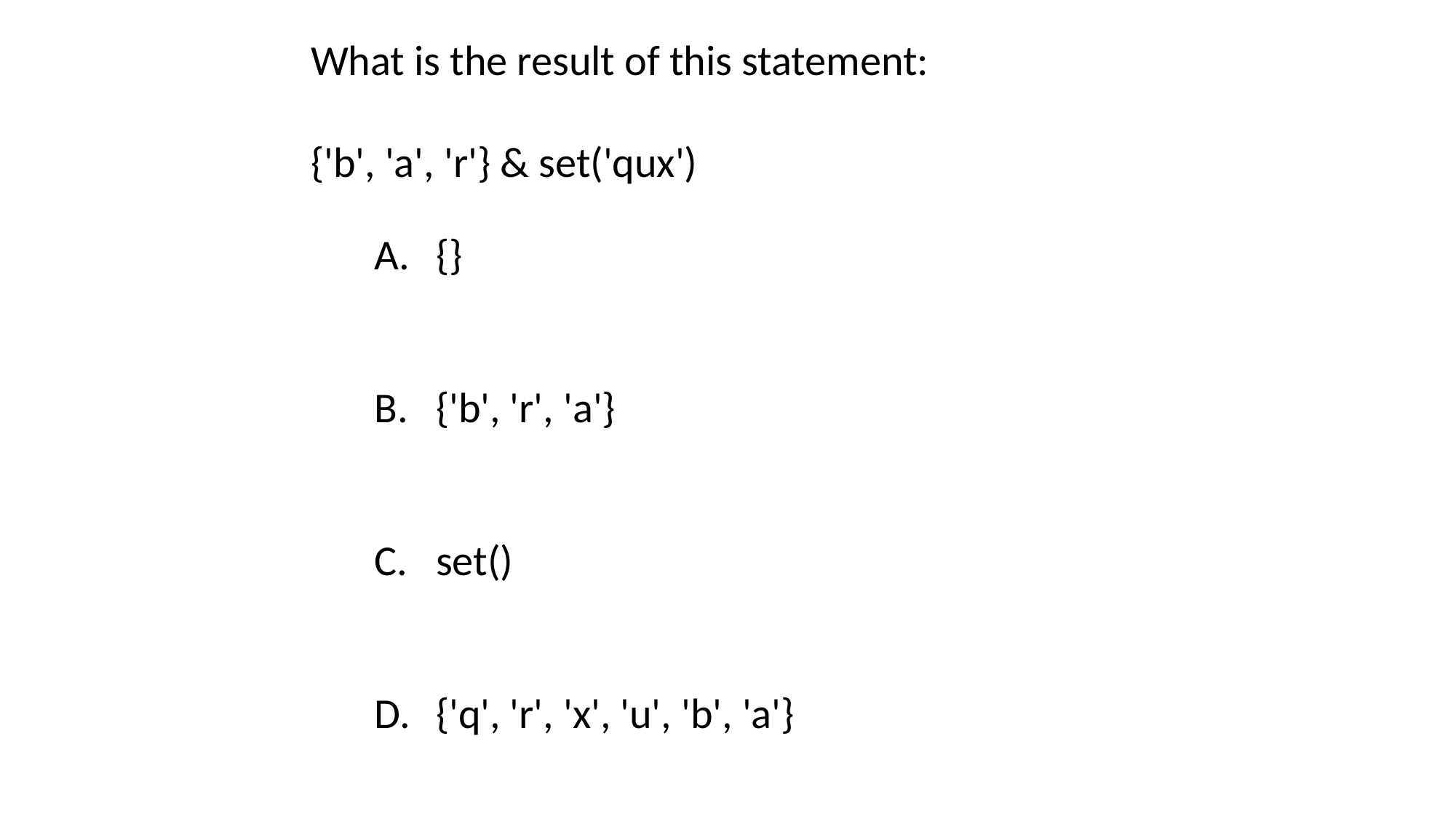

What is the result of this statement:

{'b', 'a', 'r'} & set('qux')
{}

{'b', 'r', 'a'}

set()

{'q', 'r', 'x', 'u', 'b', 'a'}